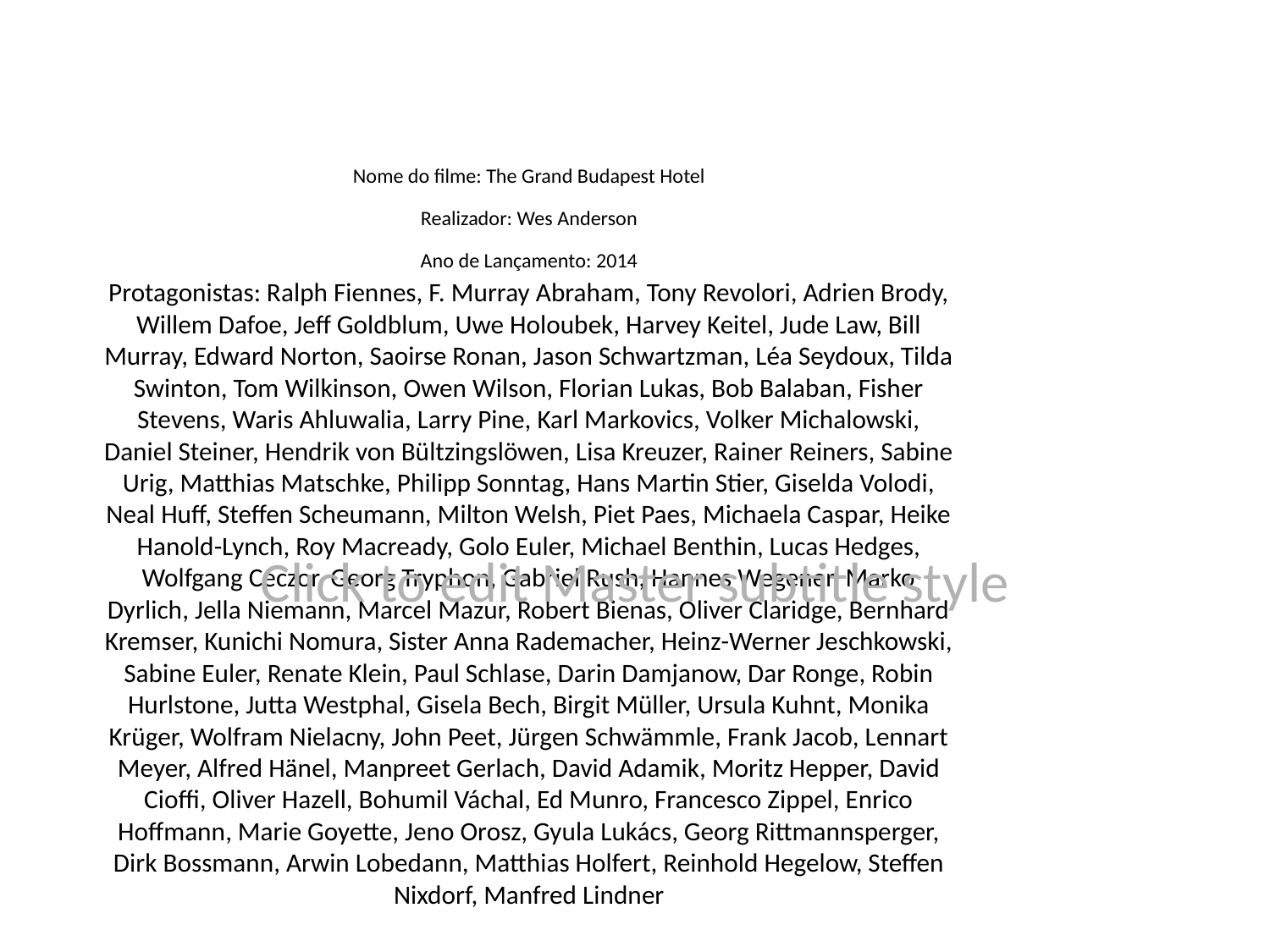

# Nome do filme: The Grand Budapest Hotel
Realizador: Wes Anderson
Ano de Lançamento: 2014
Protagonistas: Ralph Fiennes, F. Murray Abraham, Tony Revolori, Adrien Brody, Willem Dafoe, Jeff Goldblum, Uwe Holoubek, Harvey Keitel, Jude Law, Bill Murray, Edward Norton, Saoirse Ronan, Jason Schwartzman, Léa Seydoux, Tilda Swinton, Tom Wilkinson, Owen Wilson, Florian Lukas, Bob Balaban, Fisher Stevens, Waris Ahluwalia, Larry Pine, Karl Markovics, Volker Michalowski, Daniel Steiner, Hendrik von Bültzingslöwen, Lisa Kreuzer, Rainer Reiners, Sabine Urig, Matthias Matschke, Philipp Sonntag, Hans Martin Stier, Giselda Volodi, Neal Huff, Steffen Scheumann, Milton Welsh, Piet Paes, Michaela Caspar, Heike Hanold-Lynch, Roy Macready, Golo Euler, Michael Benthin, Lucas Hedges, Wolfgang Ceczor, Georg Tryphon, Gabriel Rush, Hannes Wegener, Marko Dyrlich, Jella Niemann, Marcel Mazur, Robert Bienas, Oliver Claridge, Bernhard Kremser, Kunichi Nomura, Sister Anna Rademacher, Heinz-Werner Jeschkowski, Sabine Euler, Renate Klein, Paul Schlase, Darin Damjanow, Dar Ronge, Robin Hurlstone, Jutta Westphal, Gisela Bech, Birgit Müller, Ursula Kuhnt, Monika Krüger, Wolfram Nielacny, John Peet, Jürgen Schwämmle, Frank Jacob, Lennart Meyer, Alfred Hänel, Manpreet Gerlach, David Adamik, Moritz Hepper, David Cioffi, Oliver Hazell, Bohumil Váchal, Ed Munro, Francesco Zippel, Enrico Hoffmann, Marie Goyette, Jeno Orosz, Gyula Lukács, Georg Rittmannsperger, Dirk Bossmann, Arwin Lobedann, Matthias Holfert, Reinhold Hegelow, Steffen Nixdorf, Manfred Lindner
Click to edit Master subtitle style